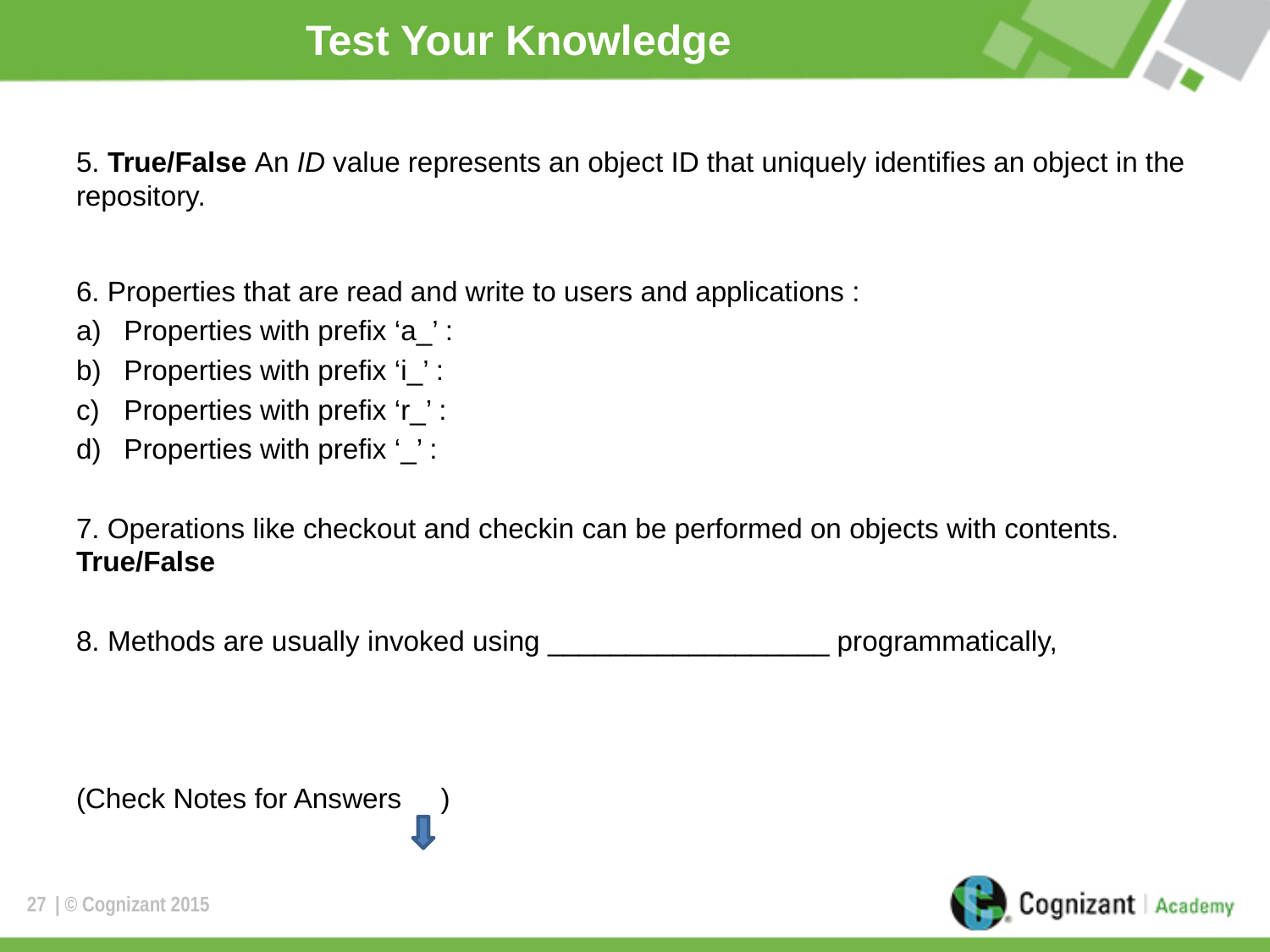

# Test Your Knowledge
5. True/False An ID value represents an object ID that uniquely identifies an object in the repository.

6. Properties that are read and write to users and applications :
Properties with prefix ‘a_’ :
Properties with prefix ‘i_’ :
Properties with prefix ‘r_’ :
Properties with prefix ‘_’ :

7. Operations like checkout and checkin can be performed on objects with contents. True/False

8. Methods are usually invoked using __________________ programmatically,

(Check Notes for Answers     )

27
| © Cognizant 2015